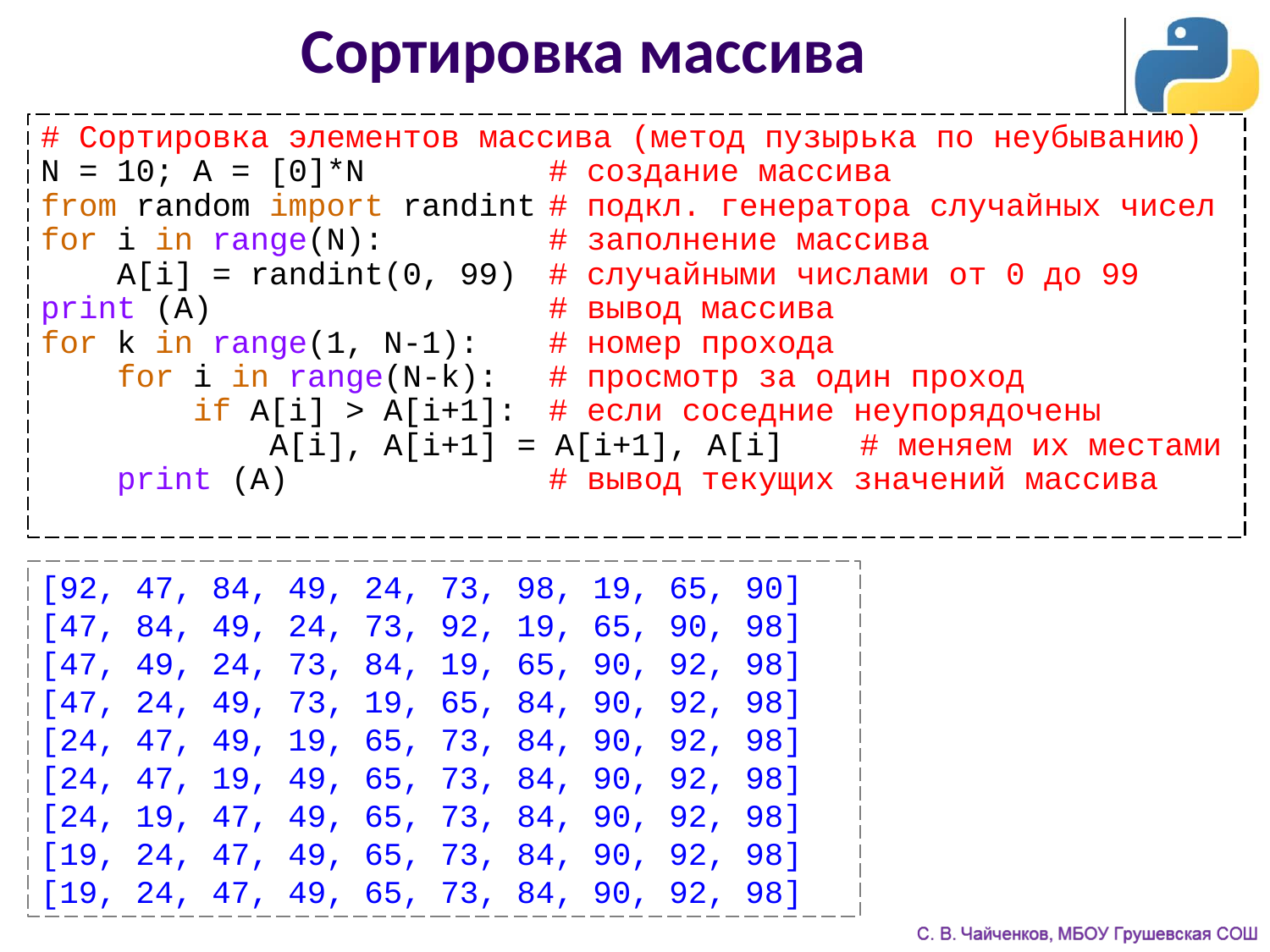

# Сортировка массива
# Сортировка элементов массива (метод пузырька по неубыванию)
N = 10; A = [0]*N		# создание массива
from random import randint	# подкл. генератора случайных чисел
for i in range(N):		# заполнение массива
    A[i] = randint(0, 99)	# случайными числами от 0 до 99
print (A)			# вывод массива
for k in range(1, N-1):   	# номер прохода
    for i in range(N-k):  	# просмотр за один проход
        if A[i] > A[i+1]:	# если соседние неупорядочены
            A[i], A[i+1] = A[i+1], A[i]    # меняем их местами
    print (A)			# вывод текущих значений массива

[92, 47, 84, 49, 24, 73, 98, 19, 65, 90]
[47, 84, 49, 24, 73, 92, 19, 65, 90, 98]
[47, 49, 24, 73, 84, 19, 65, 90, 92, 98]
[47, 24, 49, 73, 19, 65, 84, 90, 92, 98]
[24, 47, 49, 19, 65, 73, 84, 90, 92, 98]
[24, 47, 19, 49, 65, 73, 84, 90, 92, 98]
[24, 19, 47, 49, 65, 73, 84, 90, 92, 98]
[19, 24, 47, 49, 65, 73, 84, 90, 92, 98]
[19, 24, 47, 49, 65, 73, 84, 90, 92, 98]